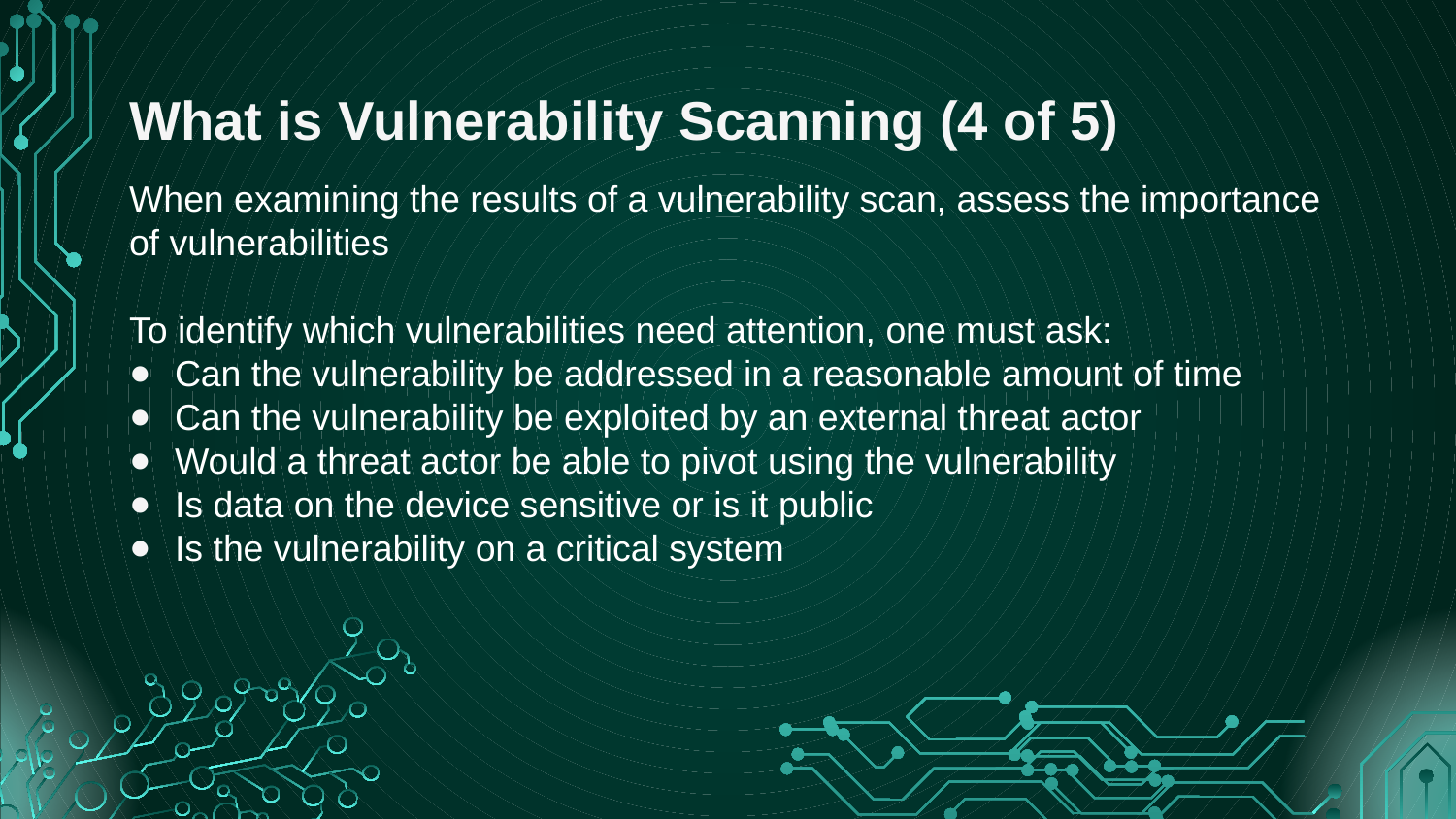

# What is Vulnerability Scanning (4 of 5)
When examining the results of a vulnerability scan, assess the importance of vulnerabilities

To identify which vulnerabilities need attention, one must ask:
Can the vulnerability be addressed in a reasonable amount of time
Can the vulnerability be exploited by an external threat actor
Would a threat actor be able to pivot using the vulnerability
Is data on the device sensitive or is it public
Is the vulnerability on a critical system